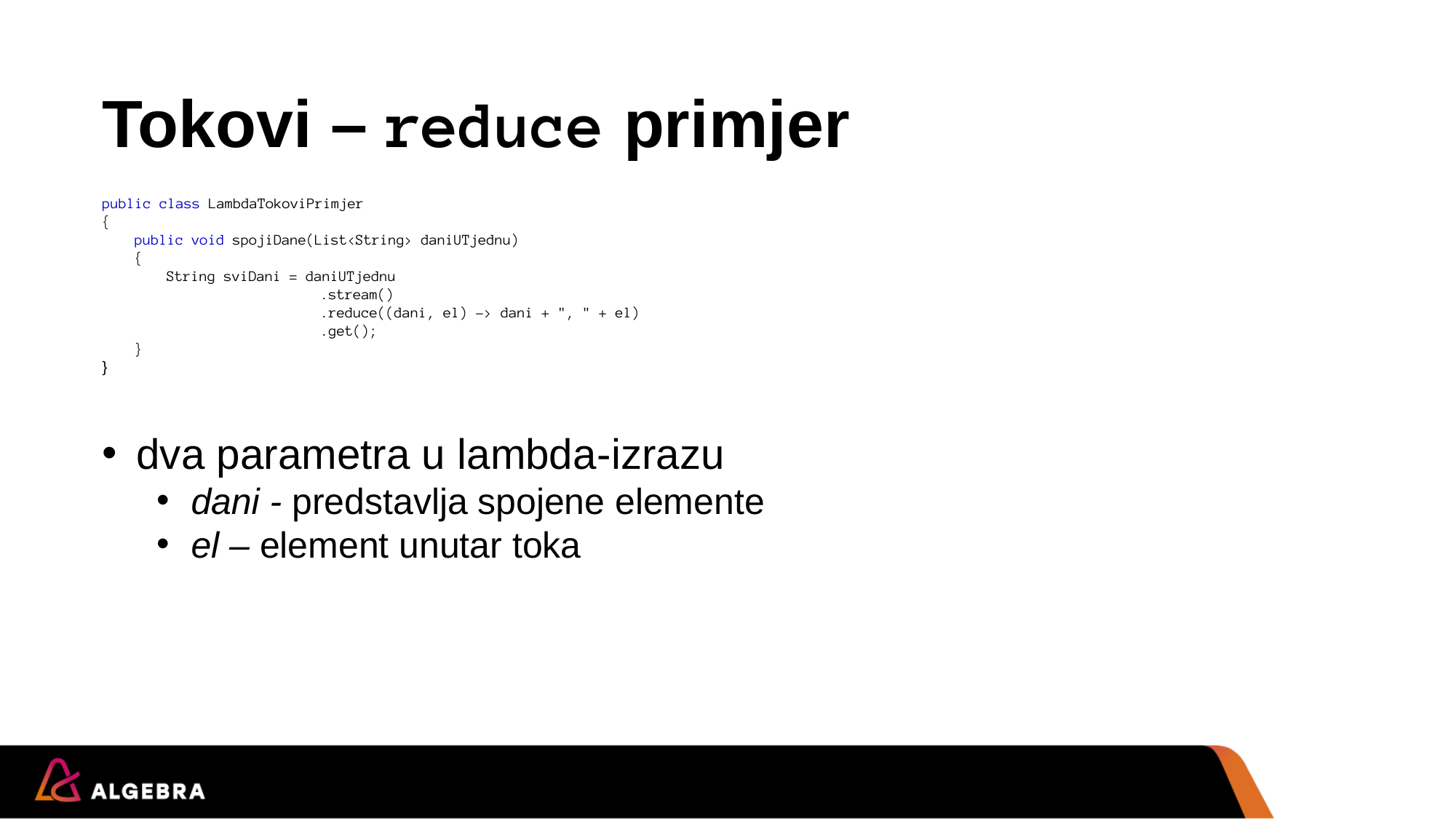

# Tokovi – reduce primjer
public class LambdaTokoviPrimjer
{
	public void spojiDane(List<String> daniUTjednu)
	{
		String sviDani = daniUTjednu
					.stream()
	                   	.reduce((dani, el) -> dani + ", " + el)
                   	.get();
	}
}
dva parametra u lambda-izrazu
dani - predstavlja spojene elemente
el – element unutar toka